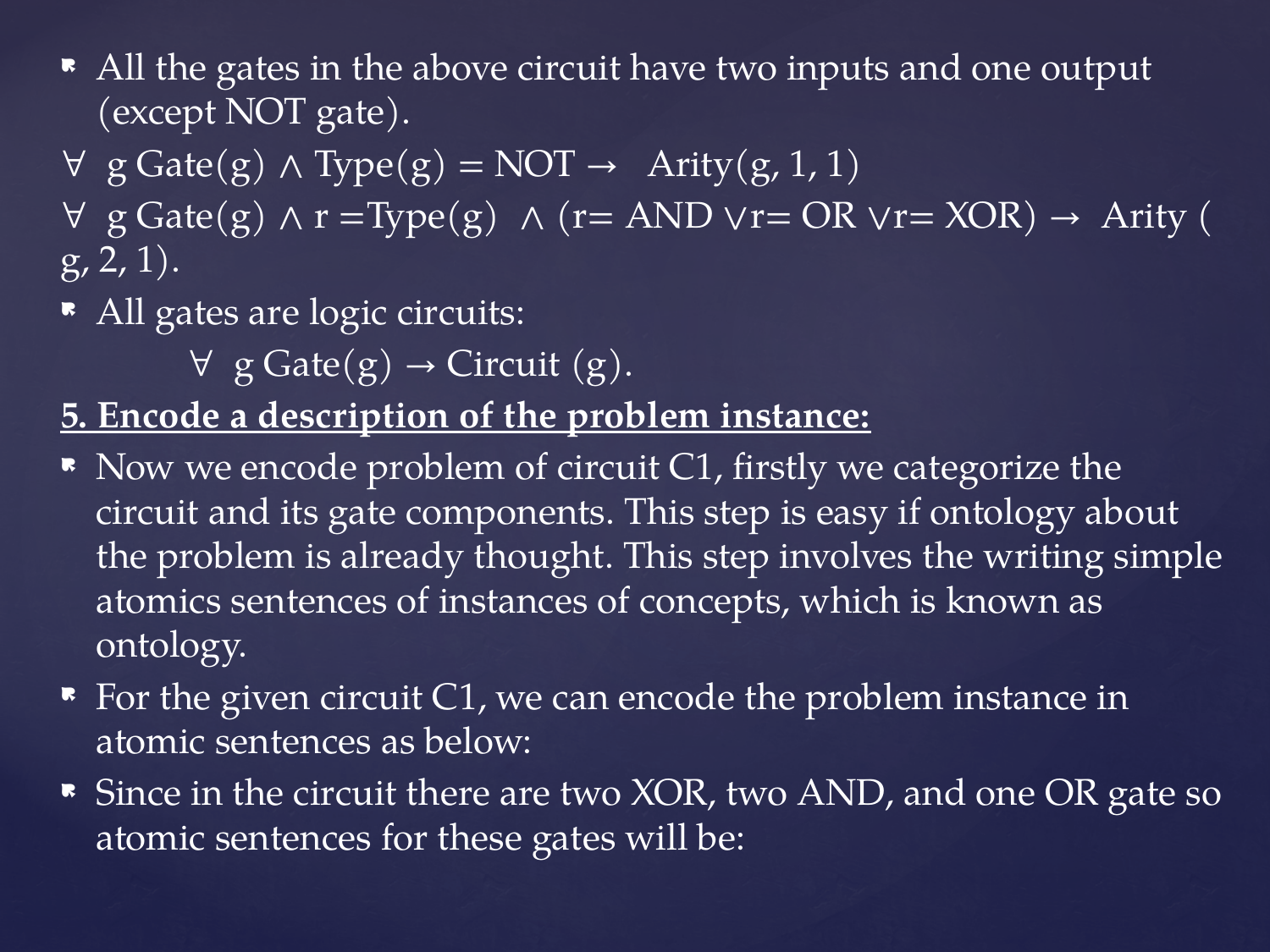

All the gates in the above circuit have two inputs and one output (except NOT gate).
∀  g Gate(g) ∧ Type(g) = NOT →   Arity(g, 1, 1)
∀  g Gate(g) ∧ r =Type(g)  ∧ (r= AND ∨r= OR ∨r= XOR) →  Arity (g, 2, 1).
All gates are logic circuits:
	∀  g Gate(g) → Circuit (g).
5. Encode a description of the problem instance:
Now we encode problem of circuit C1, firstly we categorize the circuit and its gate components. This step is easy if ontology about the problem is already thought. This step involves the writing simple atomics sentences of instances of concepts, which is known as ontology.
For the given circuit C1, we can encode the problem instance in atomic sentences as below:
Since in the circuit there are two XOR, two AND, and one OR gate so atomic sentences for these gates will be: